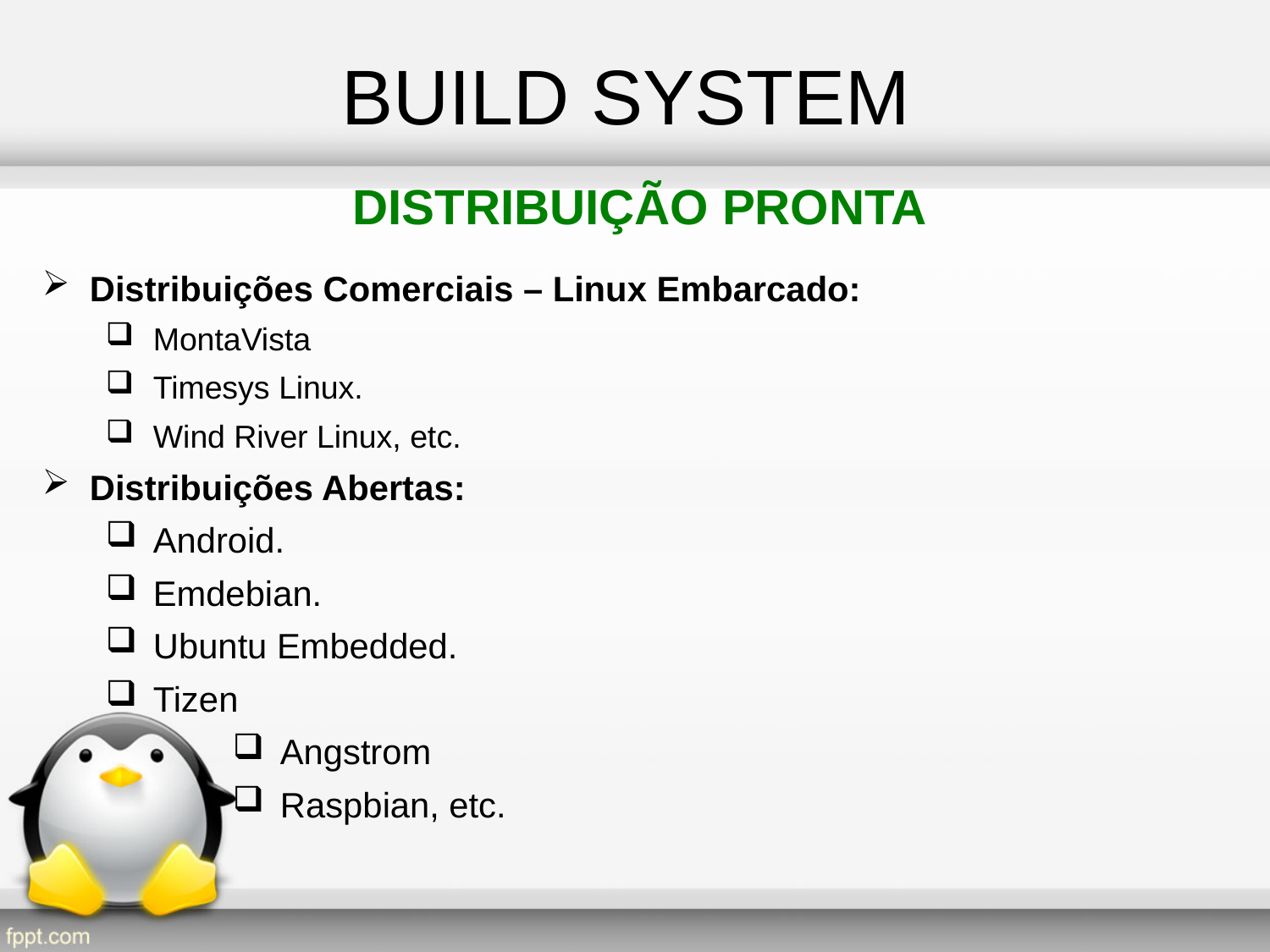

BUILD SYSTEM
DISTRIBUIÇÃO PRONTA
Distribuições Comerciais – Linux Embarcado:
MontaVista
Timesys Linux.
Wind River Linux, etc.
Distribuições Abertas:
Android.
Emdebian.
Ubuntu Embedded.
Tizen
Angstrom
Raspbian, etc.